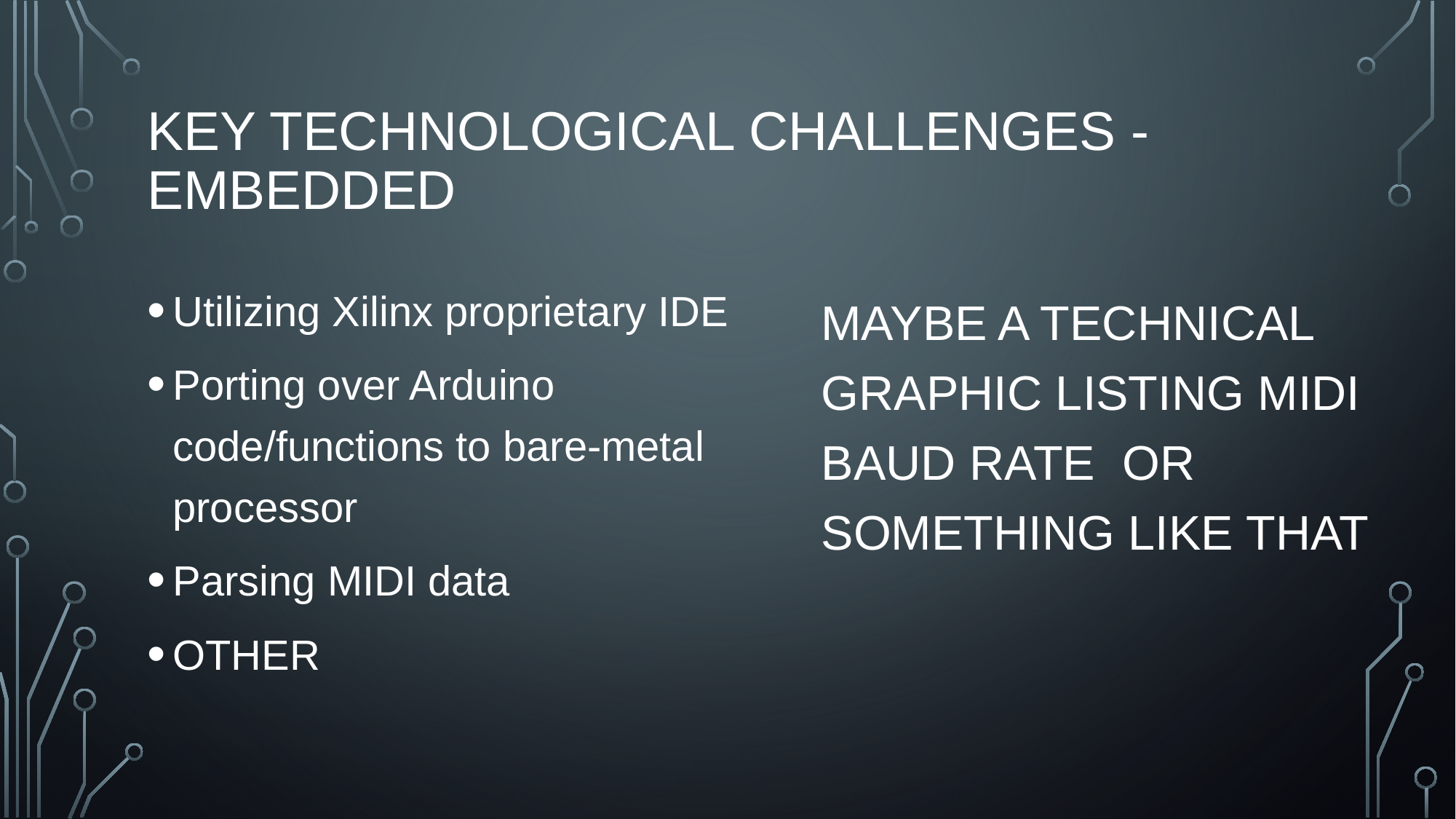

# Key technological challenges - embedded
Utilizing Xilinx proprietary IDE
Porting over Arduino code/functions to bare-metal processor
Parsing MIDI data
OTHER

MAYBE A TECHNICAL GRAPHIC LISTING MIDI BAUD RATE  OR SOMETHING LIKE THAT